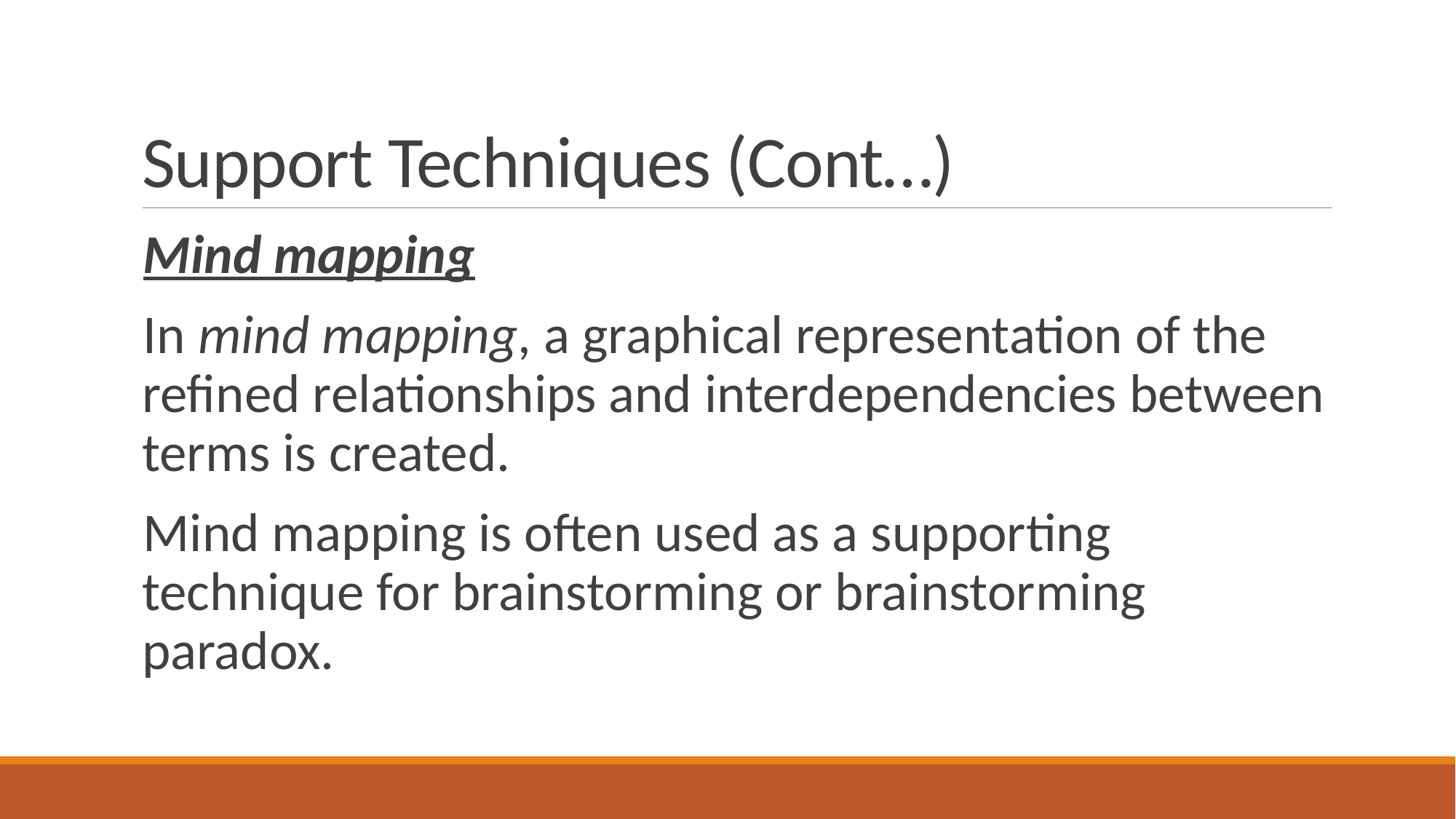

# Support Techniques (Cont…)
Mind mapping
In mind mapping, a graphical representation of the refined relationships and interdependencies between terms is created.
Mind mapping is often used as a supporting technique for brainstorming or brainstorming paradox.